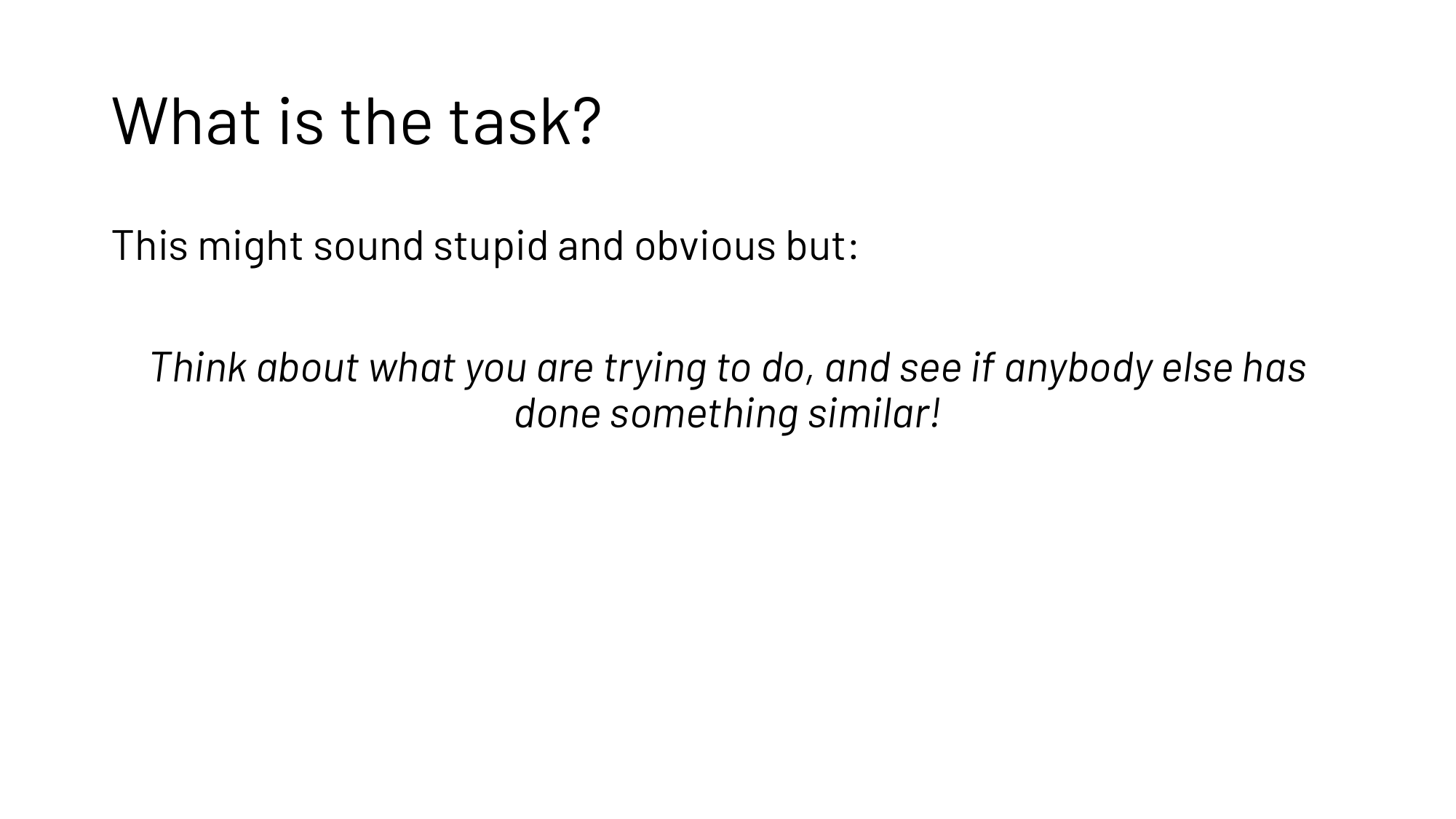

# What is the task?
This might sound stupid and obvious but:

Think about what you are trying to do, and see if anybody else has done something similar!